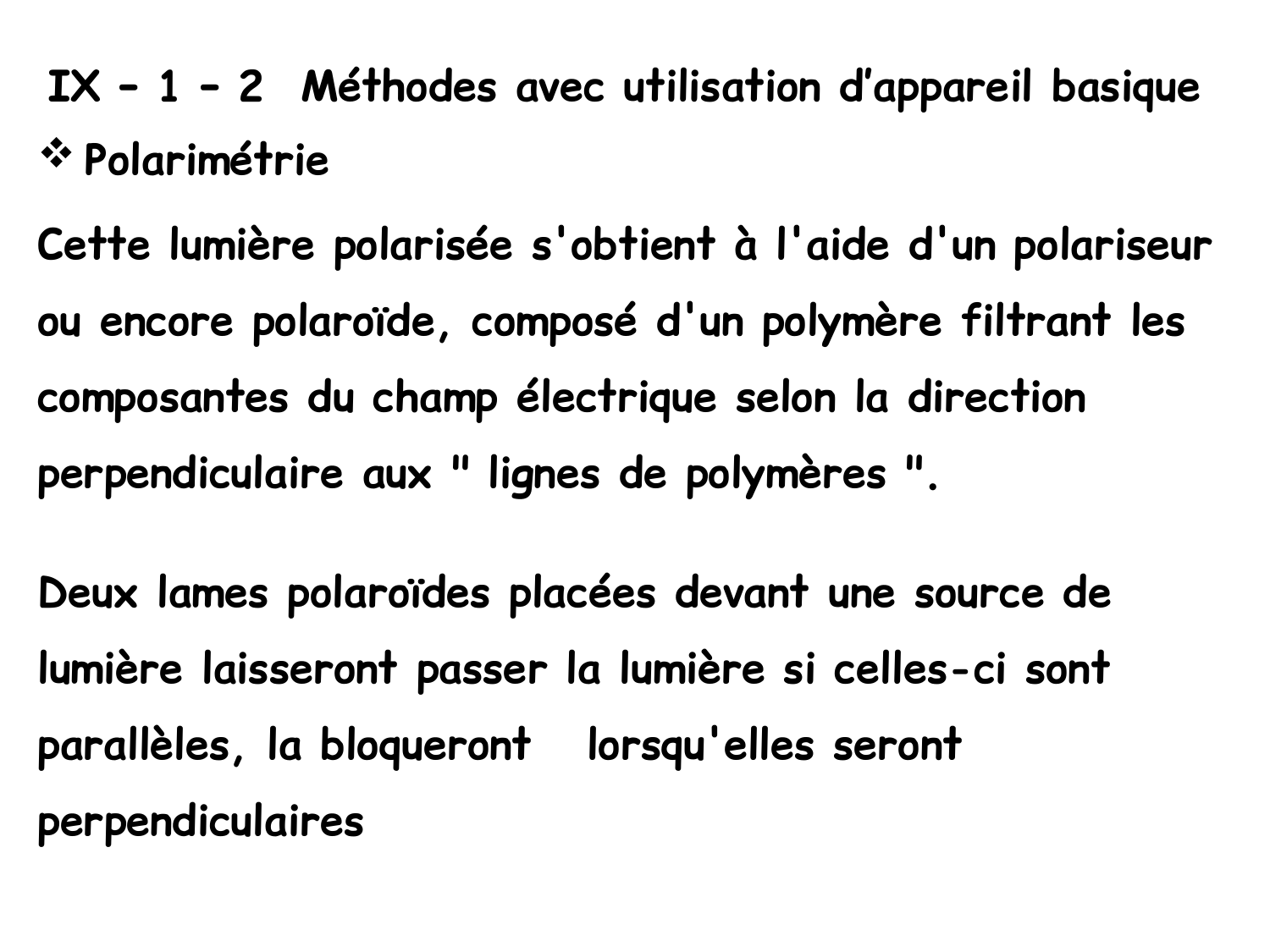

IX – 1 – 2  Méthodes avec utilisation d’appareil basique
Polarimétrie
Cette lumière polarisée s'obtient à l'aide d'un polariseur ou encore polaroïde, composé d'un polymère filtrant les composantes du champ électrique selon la direction perpendiculaire aux " lignes de polymères ".

Deux lames polaroïdes placées devant une source de lumière laisseront passer la lumière si celles-ci sont parallèles, la bloqueront   lorsqu'elles seront perpendiculaires